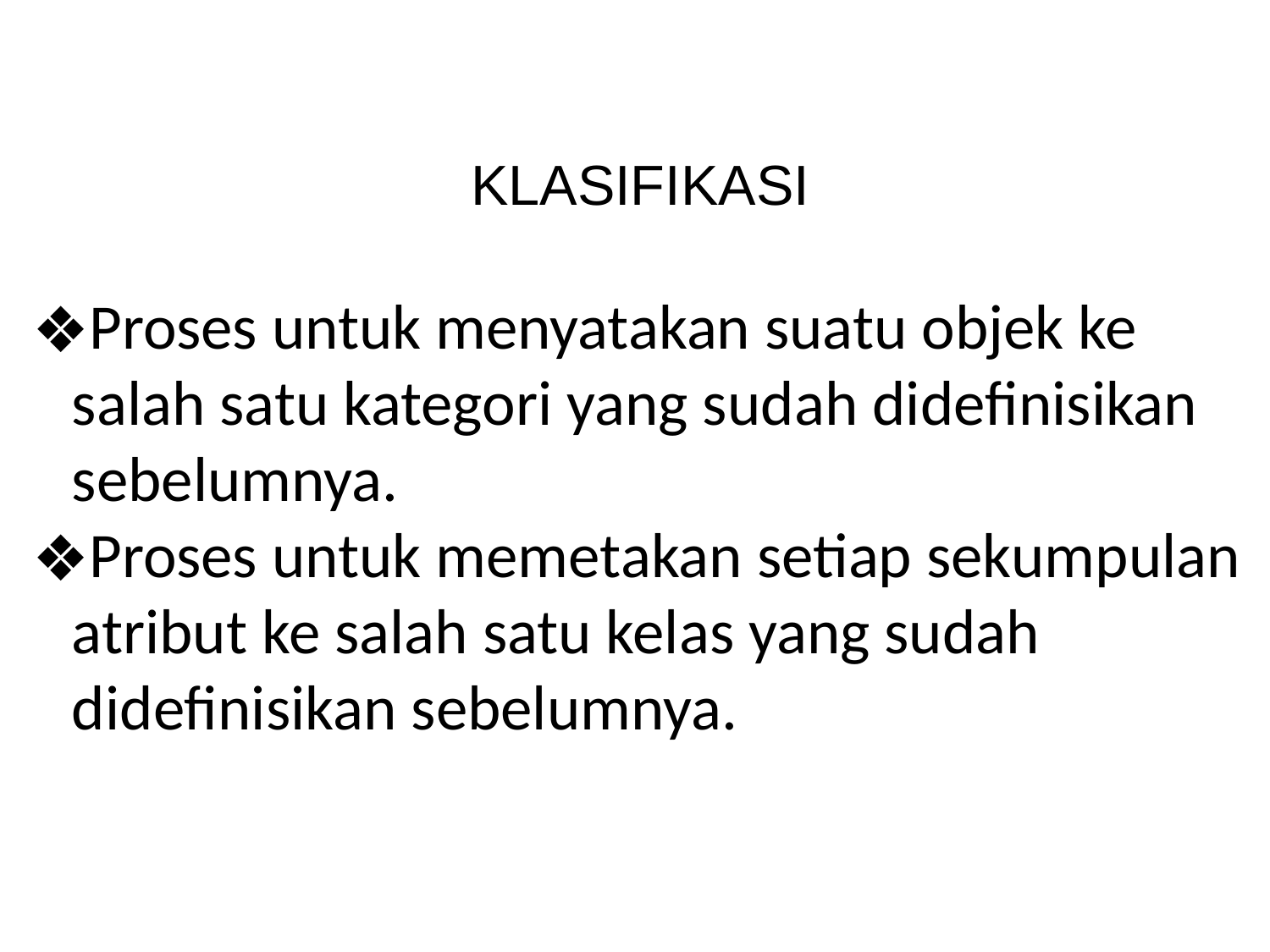

# KLASIFIKASI
Proses untuk menyatakan suatu objek ke salah satu kategori yang sudah didefinisikan sebelumnya.
Proses untuk memetakan setiap sekumpulan atribut ke salah satu kelas yang sudah didefinisikan sebelumnya.